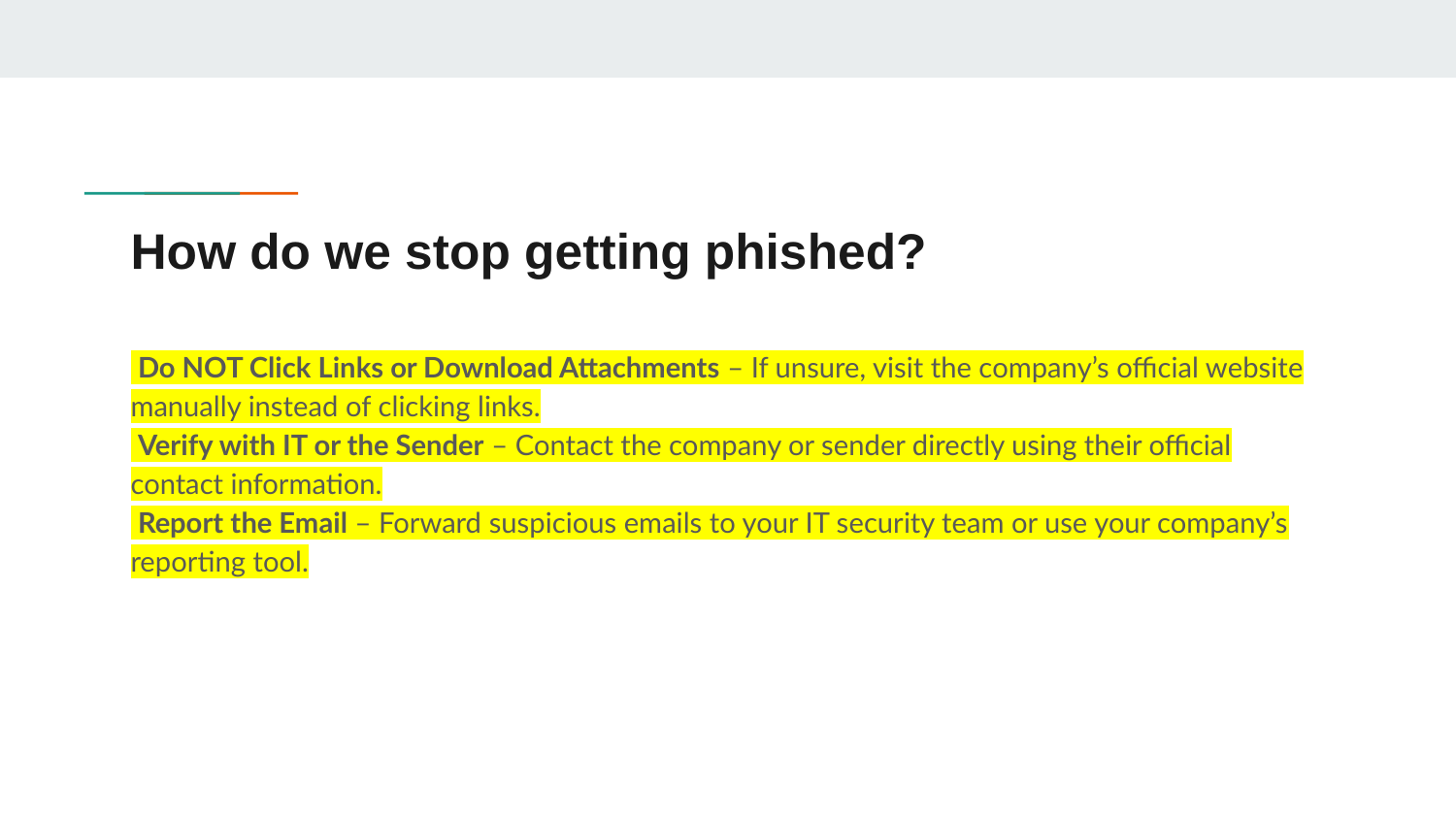

# How do we stop getting phished?
 Do NOT Click Links or Download Attachments – If unsure, visit the company’s official website manually instead of clicking links.
 Verify with IT or the Sender – Contact the company or sender directly using their official contact information.
 Report the Email – Forward suspicious emails to your IT security team or use your company’s reporting tool.